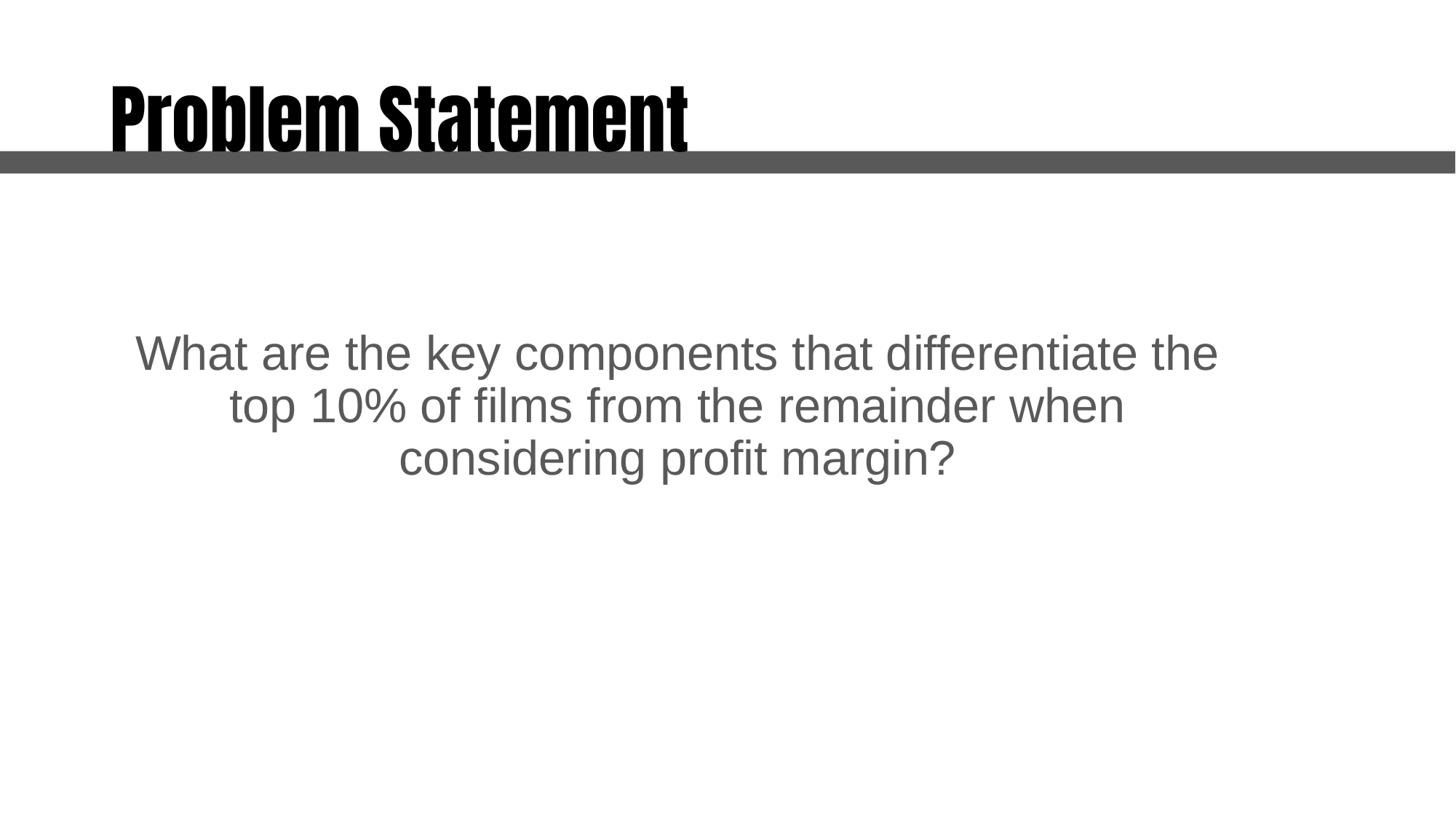

# Problem Statement

What are the key components that differentiate the top 10% of films from the remainder when considering profit margin?